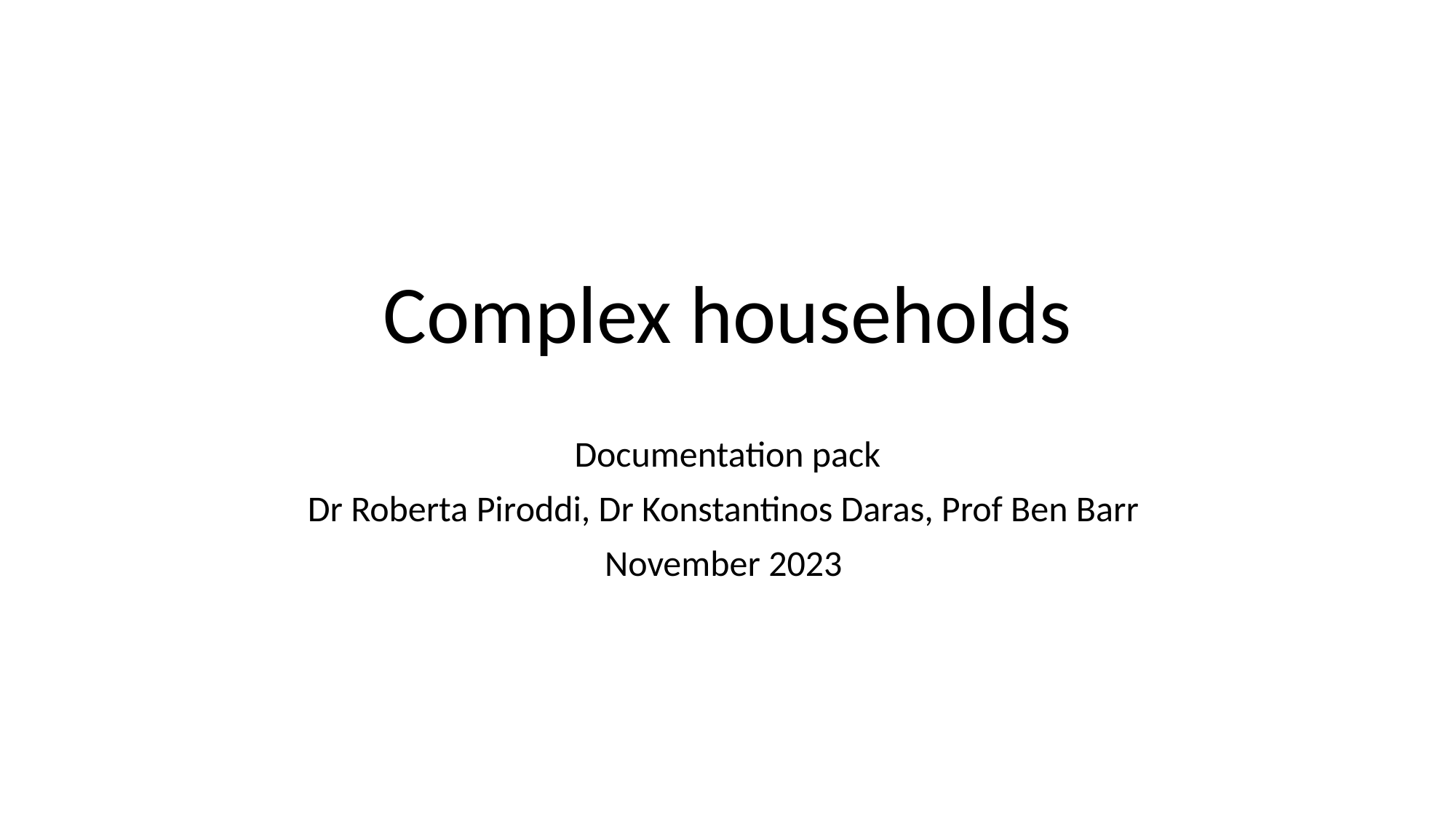

# Complex households
Documentation pack
Dr Roberta Piroddi, Dr Konstantinos Daras, Prof Ben Barr
November 2023